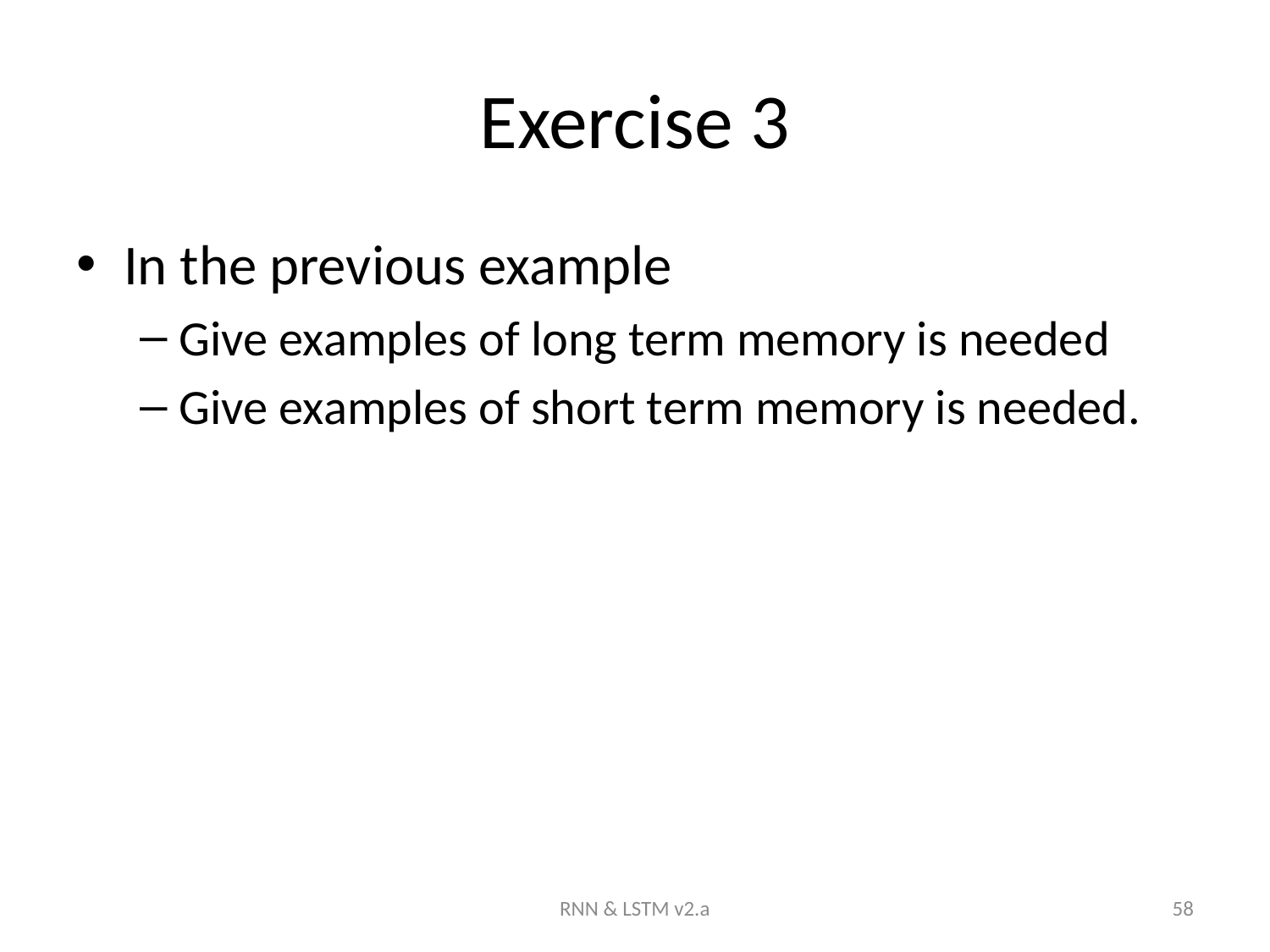

# Exercise 3
In the previous example
Give examples of long term memory is needed
Give examples of short term memory is needed.
RNN & LSTM v2.a
58